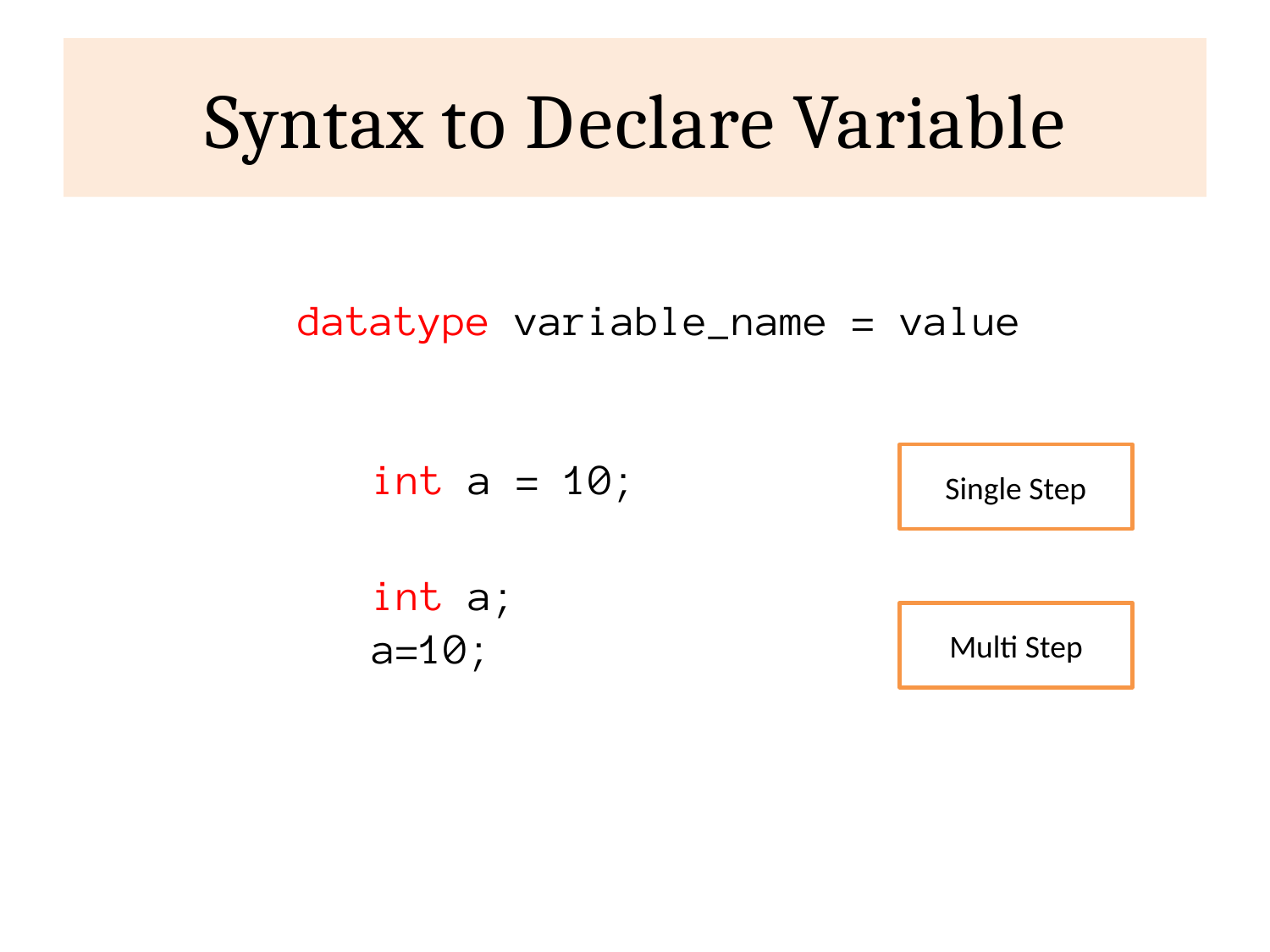

# Syntax to Declare Variable
datatype variable_name = value
int a = 10;
Single Step
int a;
a=10;
Multi Step